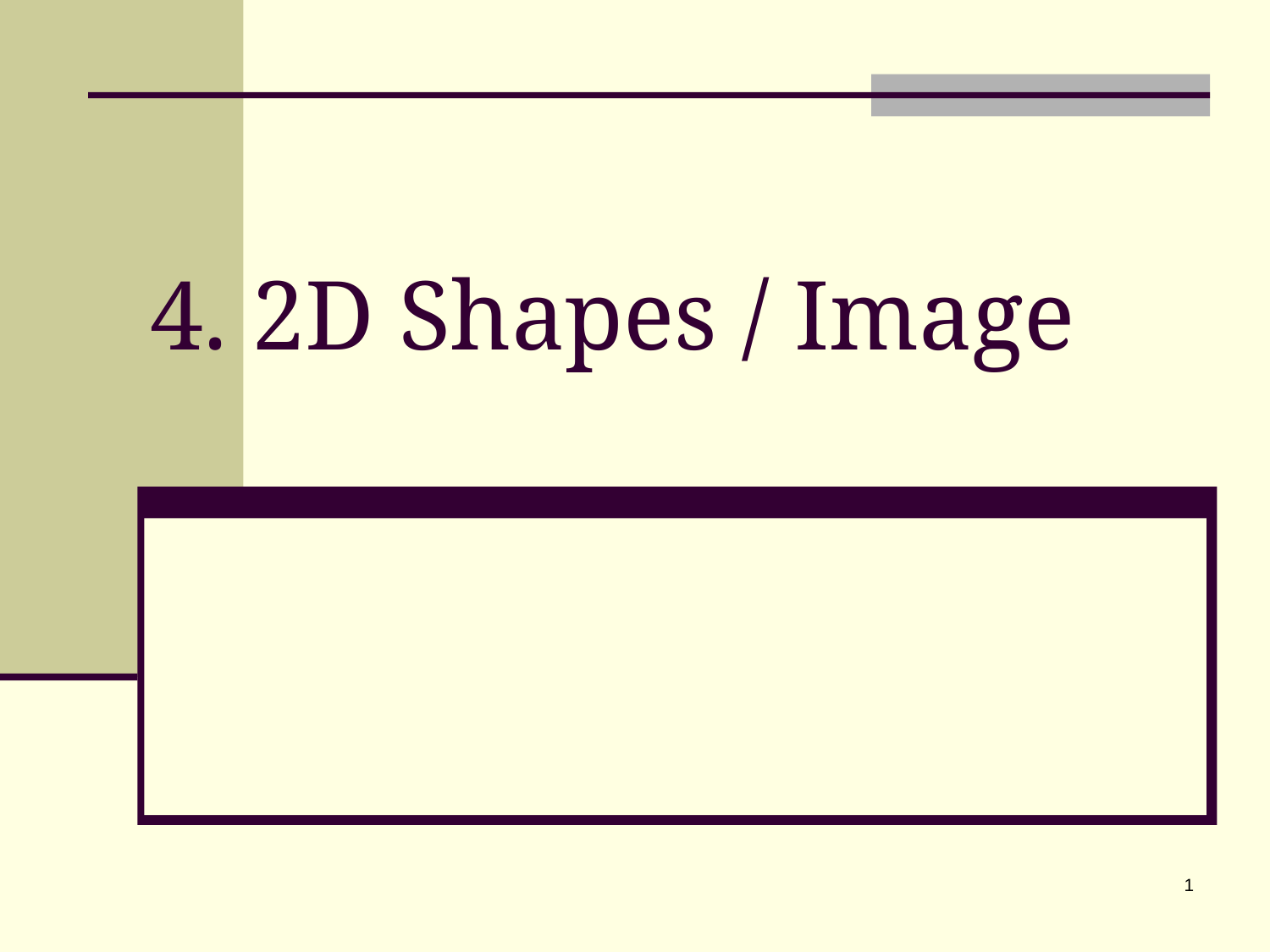

# 4. 2D Shapes / Image

1